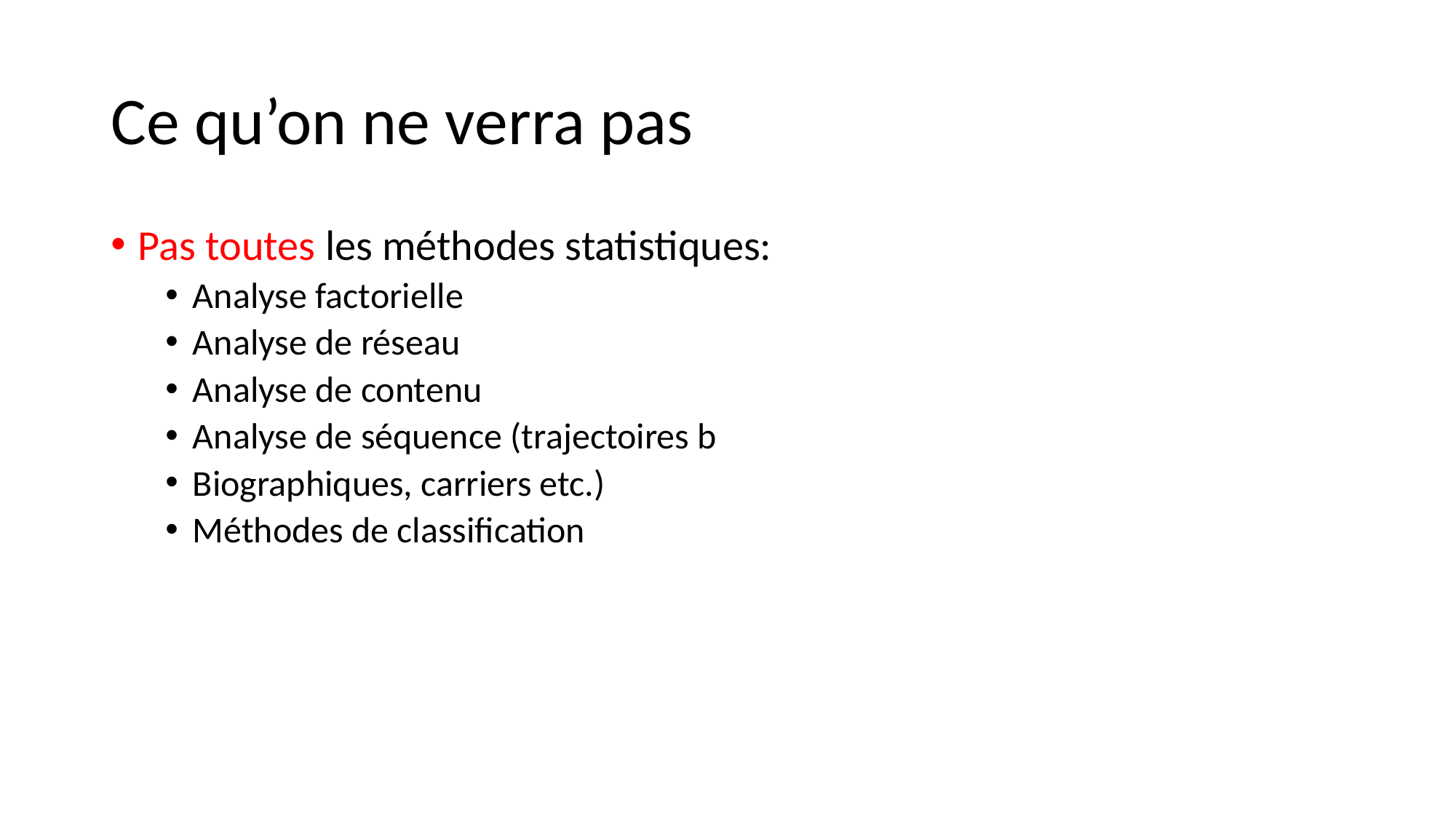

# Ce qu’on ne verra pas
Pas toutes les méthodes statistiques:
Analyse factorielle
Analyse de réseau
Analyse de contenu
Analyse de séquence (trajectoires b
Biographiques, carriers etc.)
Méthodes de classification